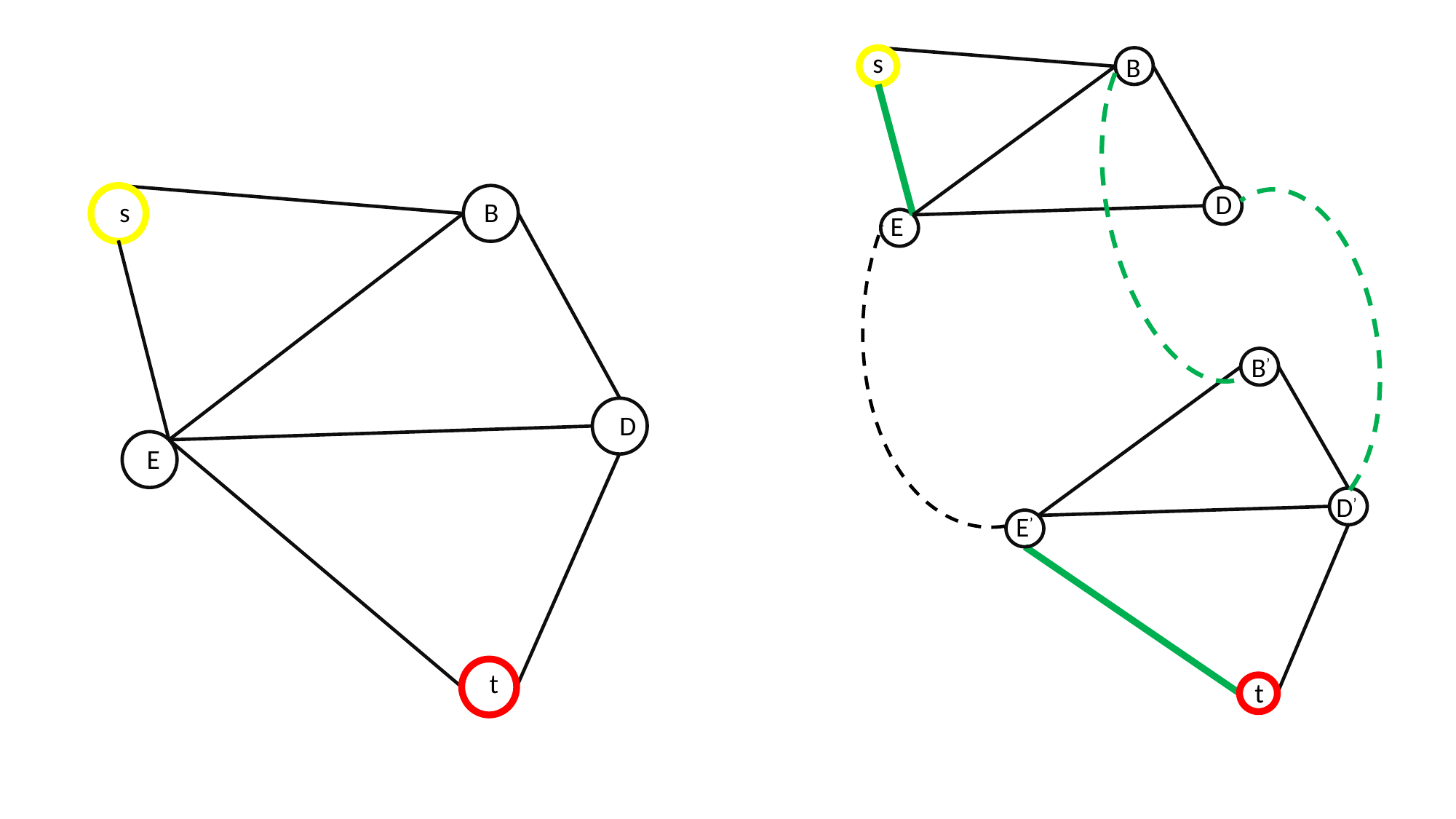

s

B

D

s

B

D

E

t

E

B’

D’

E’

t